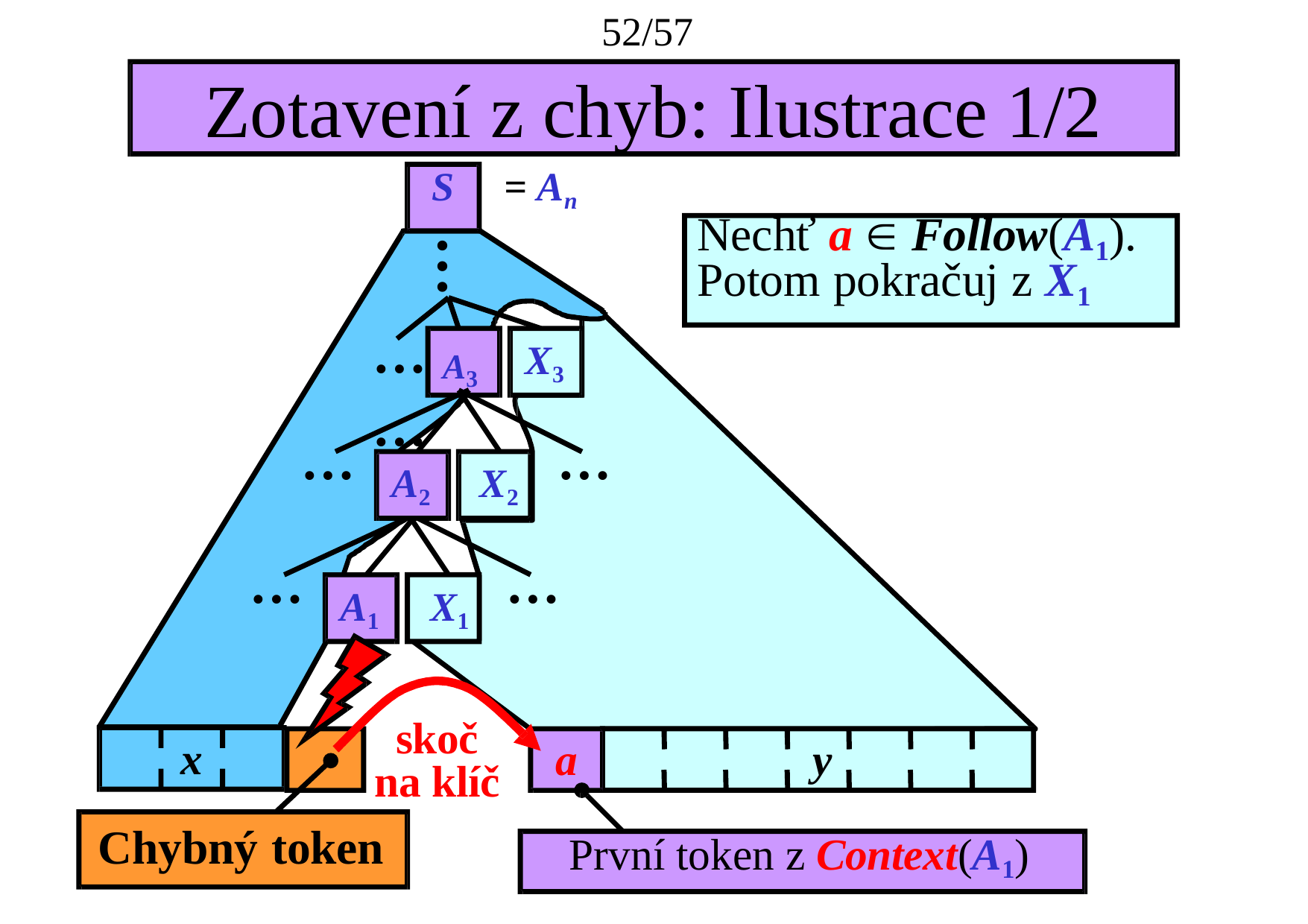

52/57

# Zotavení z chyb: Ilustrace 1/2

S	= An
Nechť a ∈ Follow(A1). Potom pokračuj z X1

…

… A3	…

X3

…
…

A2	X2
…
…
A1	X1

skoč na klíč

x
a	y
První token z Context(A1)

Chybný token